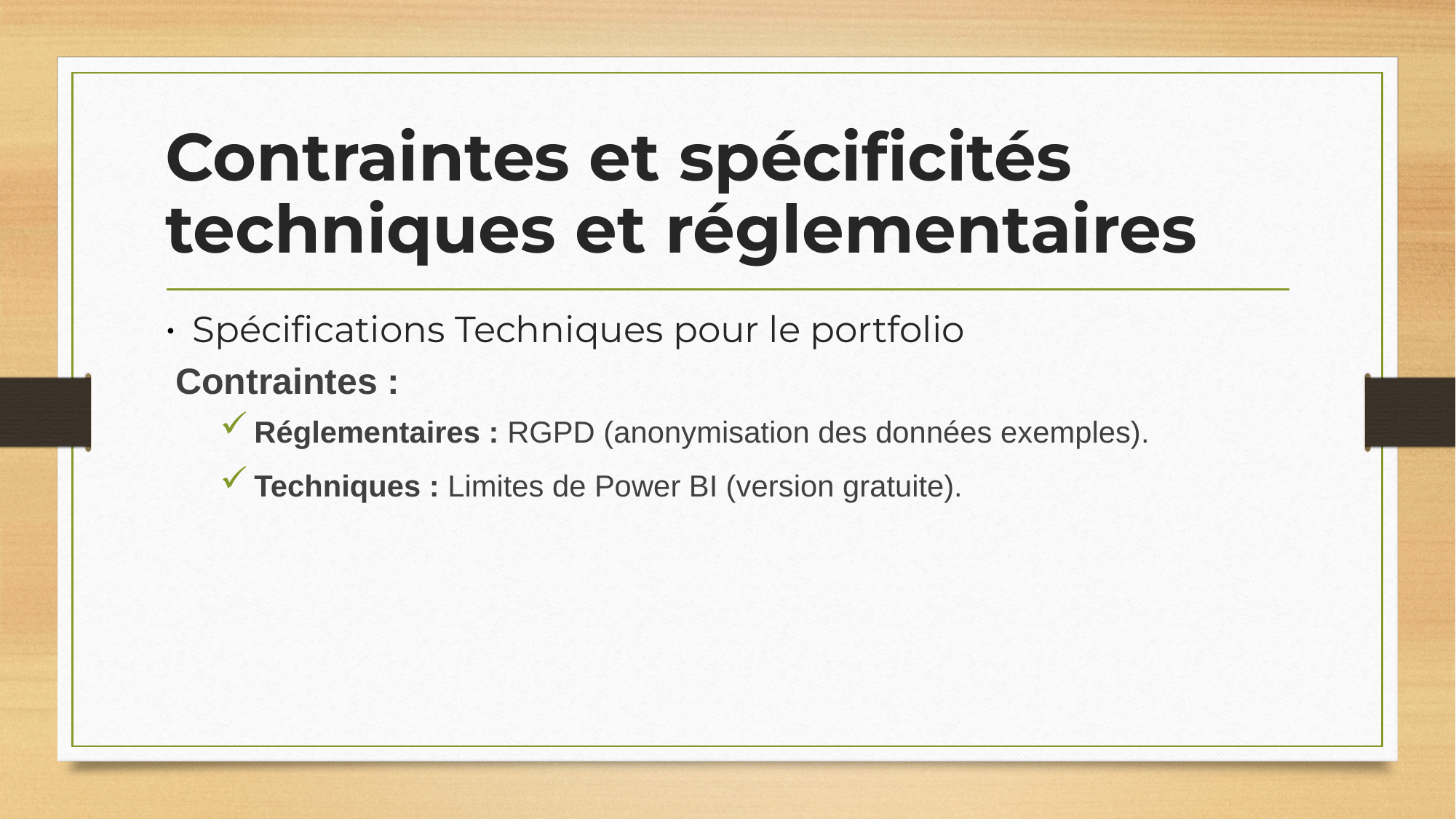

# Contraintes et spécificités techniques et réglementaires
Spécifications Techniques pour le portfolio
 Contraintes :
Réglementaires : RGPD (anonymisation des données exemples).
Techniques : Limites de Power BI (version gratuite).